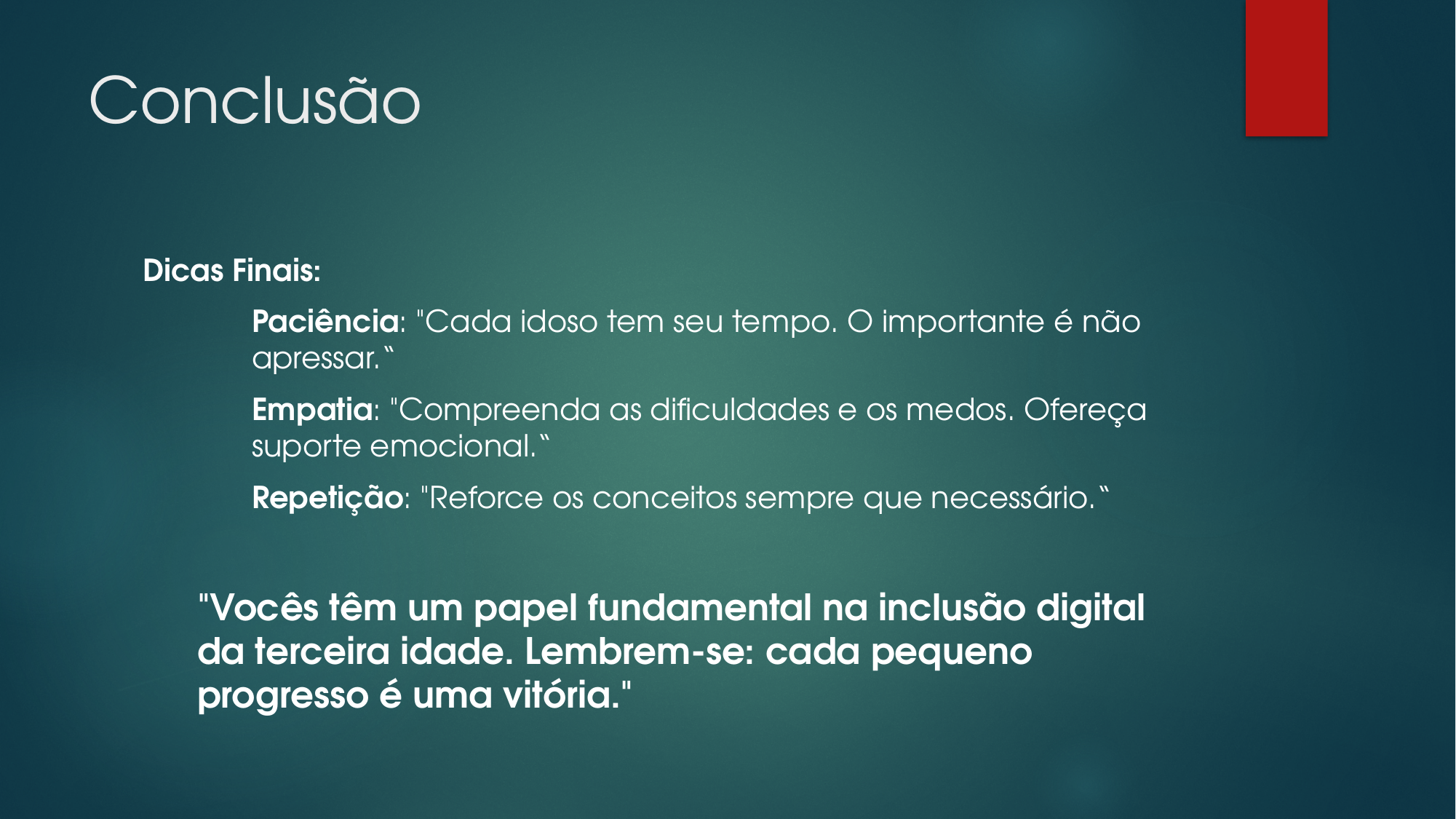

# Conclusão
Dicas Finais:
	Paciência: "Cada idoso tem seu tempo. O importante é não 	apressar.“
	Empatia: "Compreenda as dificuldades e os medos. Ofereça 	suporte emocional.“
	Repetição: "Reforce os conceitos sempre que necessário.“

"Vocês têm um papel fundamental na inclusão digital da terceira idade. Lembrem-se: cada pequeno progresso é uma vitória."